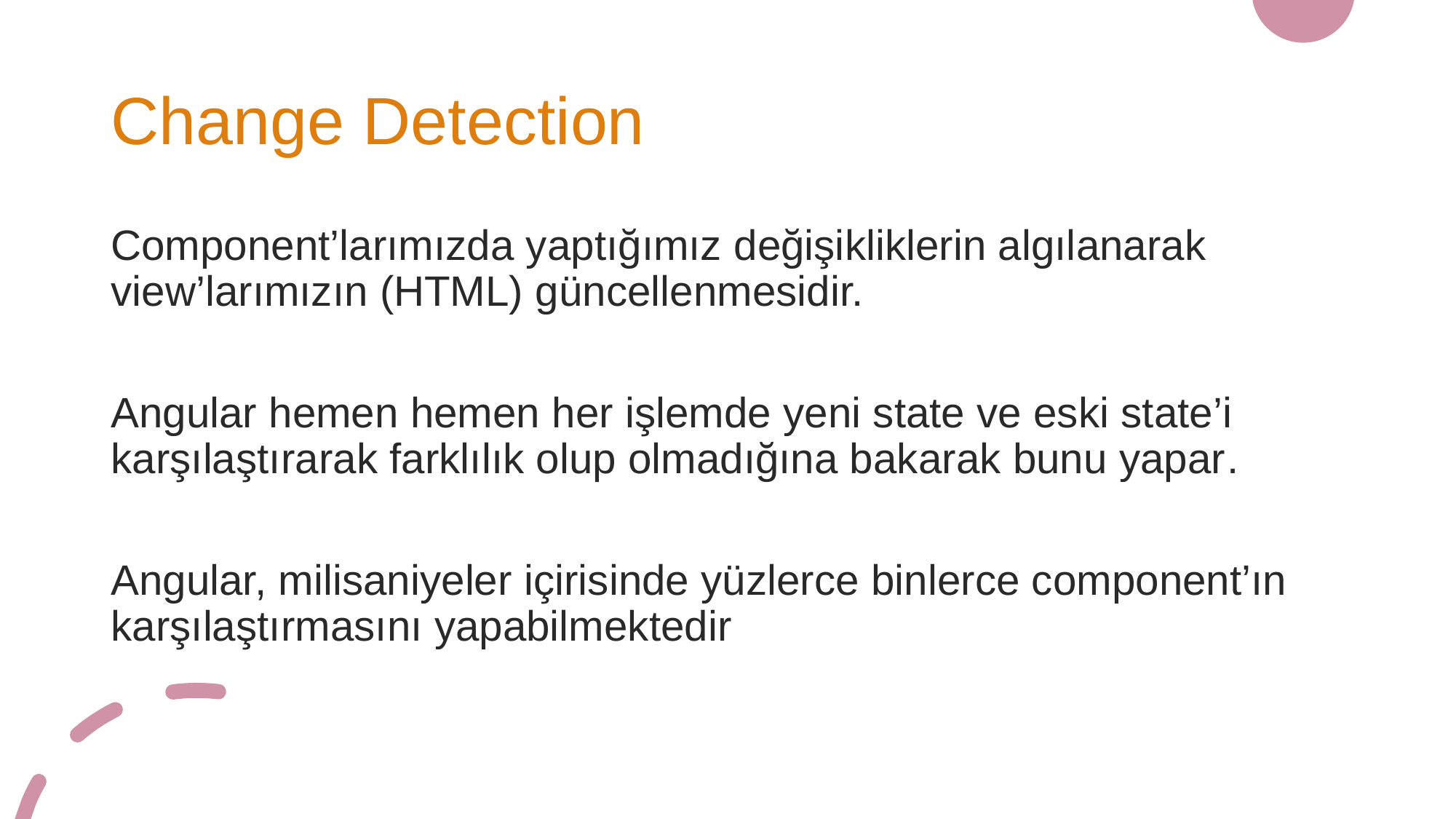

# Change Detection
Component’larımızda yaptığımız değişikliklerin algılanarak view’larımızın (HTML) güncellenmesidir.

Angular hemen hemen her işlemde yeni state ve eski state’i karşılaştırarak farklılık olup olmadığına bakarak bunu yapar.

Angular, milisaniyeler içirisinde yüzlerce binlerce component’ın karşılaştırmasını yapabilmektedir